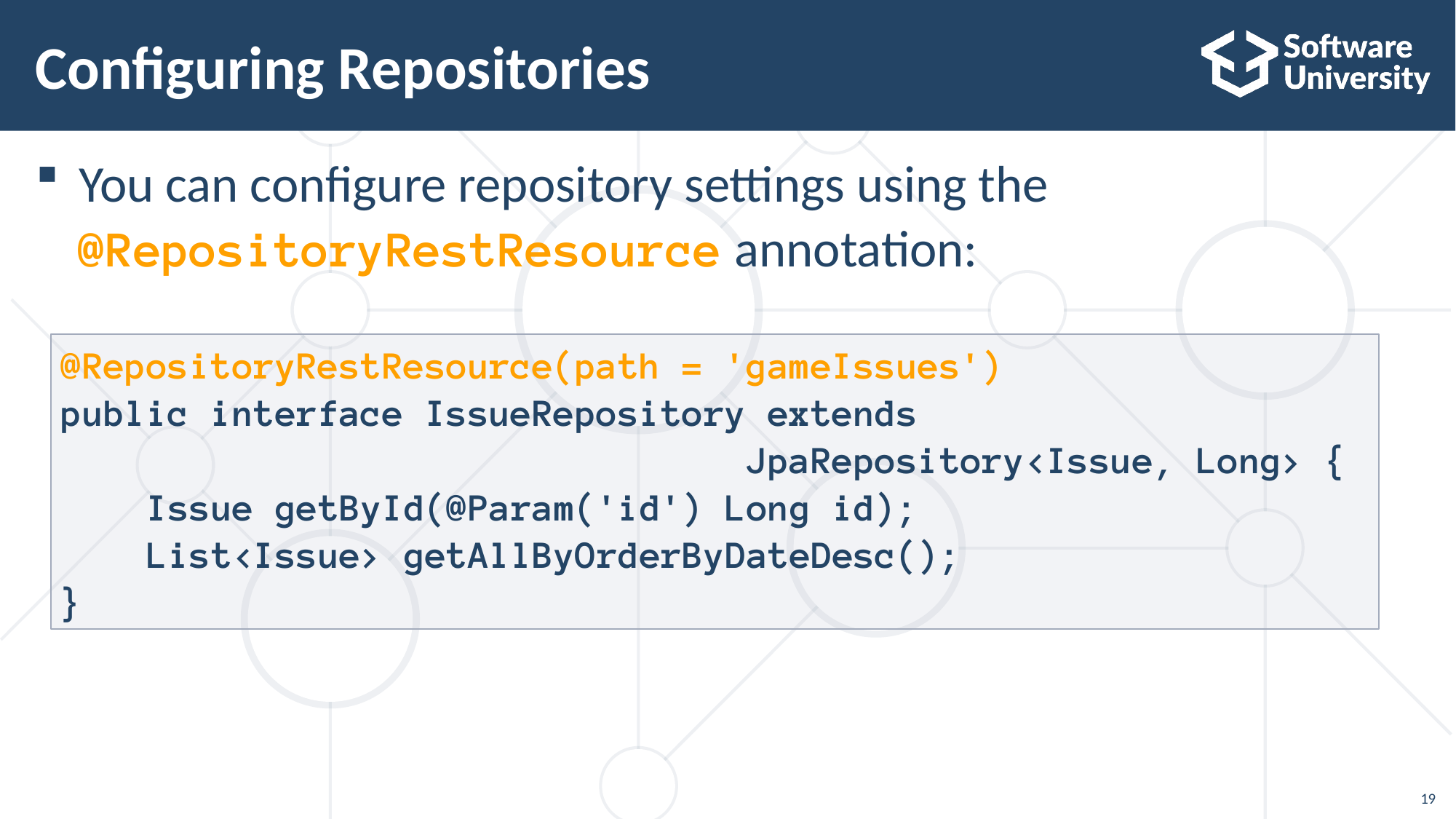

# Configuring Repositories
You can configure repository settings using the @RepositoryRestResource annotation:

@RepositoryRestResource(path = 'gameIssues')
public interface IssueRepository extends
                                JpaRepository<Issue, Long> {
    Issue getById(@Param('id') Long id);
    List<Issue> getAllByOrderByDateDesc();
}
19